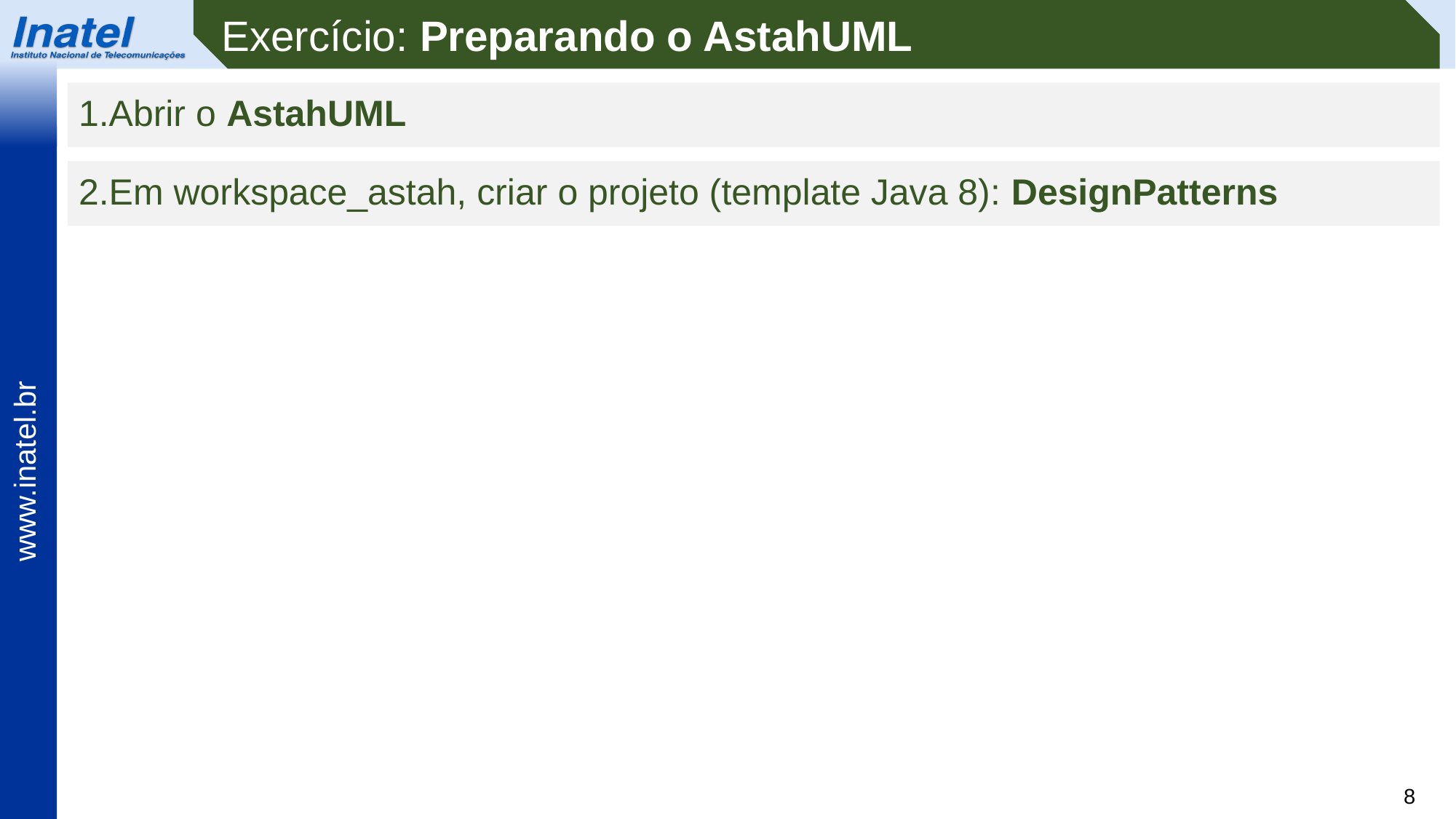

Exercício: Preparando o AstahUML
1.Abrir o AstahUML
2.Em workspace_astah, criar o projeto (template Java 8): DesignPatterns